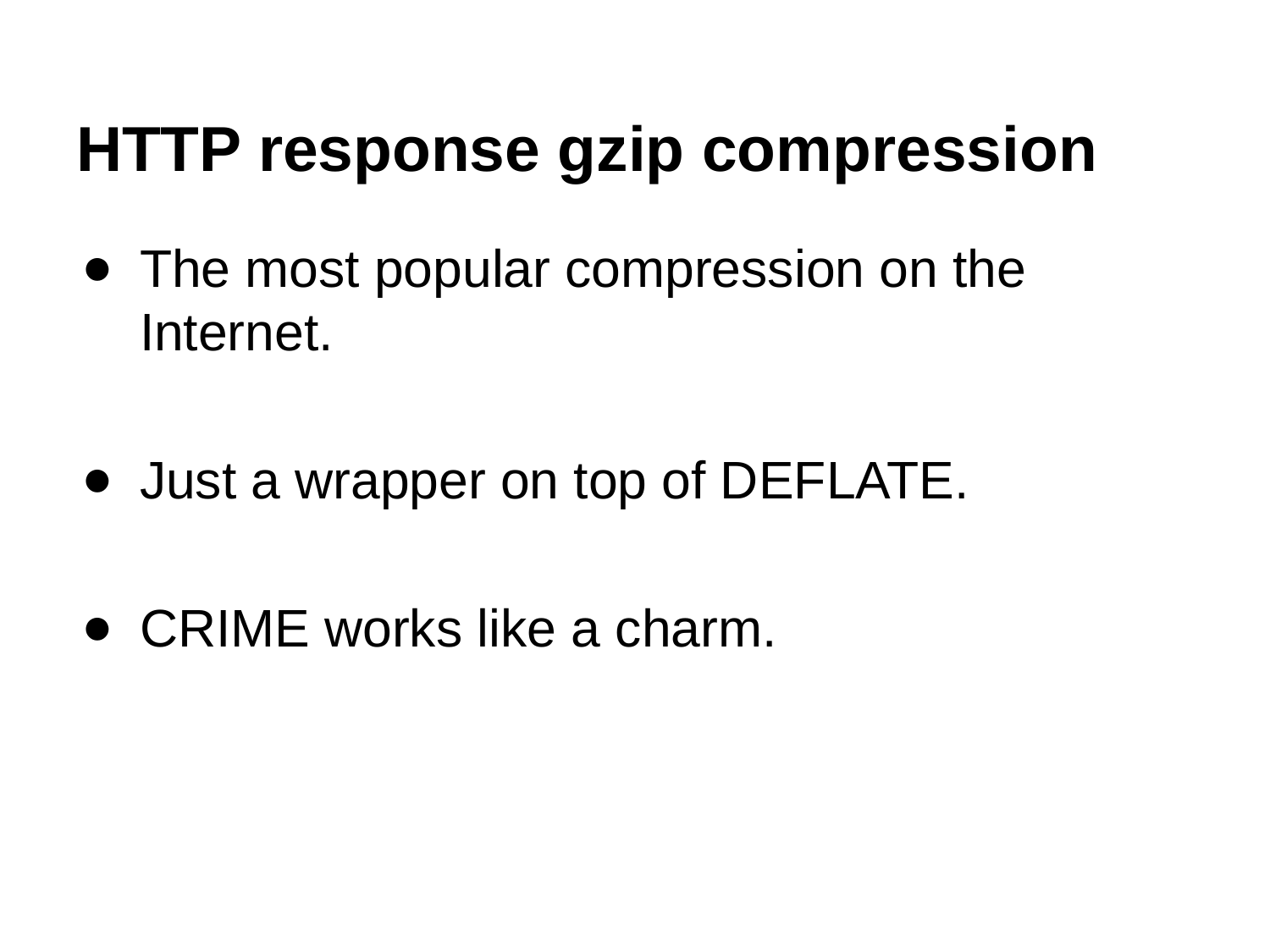

# HTTP response gzip compression
The most popular compression on the Internet.

Just a wrapper on top of DEFLATE.

CRIME works like a charm.